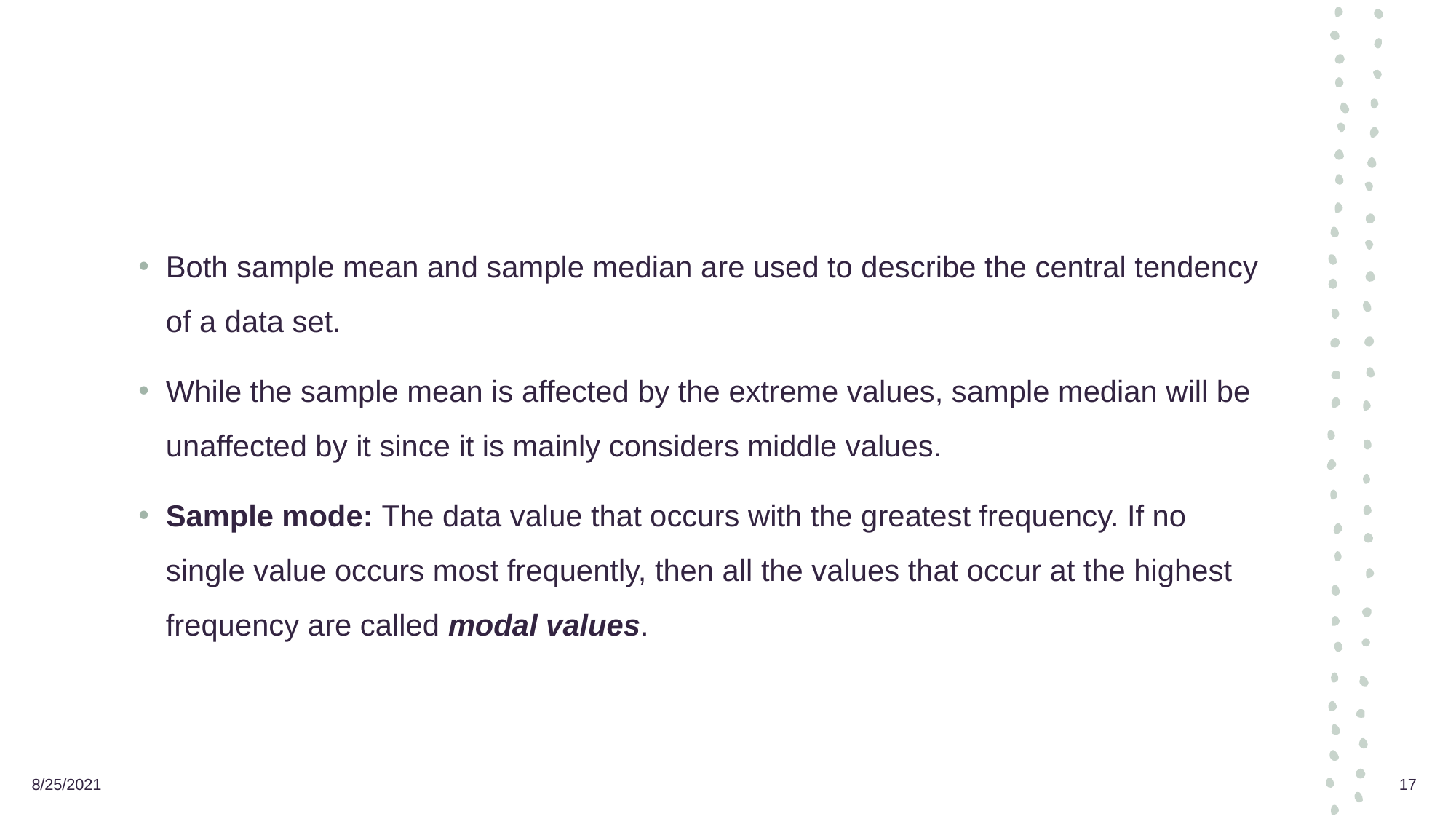

#
Both sample mean and sample median are used to describe the central tendency of a data set.
While the sample mean is affected by the extreme values, sample median will be unaffected by it since it is mainly considers middle values.
Sample mode: The data value that occurs with the greatest frequency. If no single value occurs most frequently, then all the values that occur at the highest frequency are called modal values.
8/25/2021
17